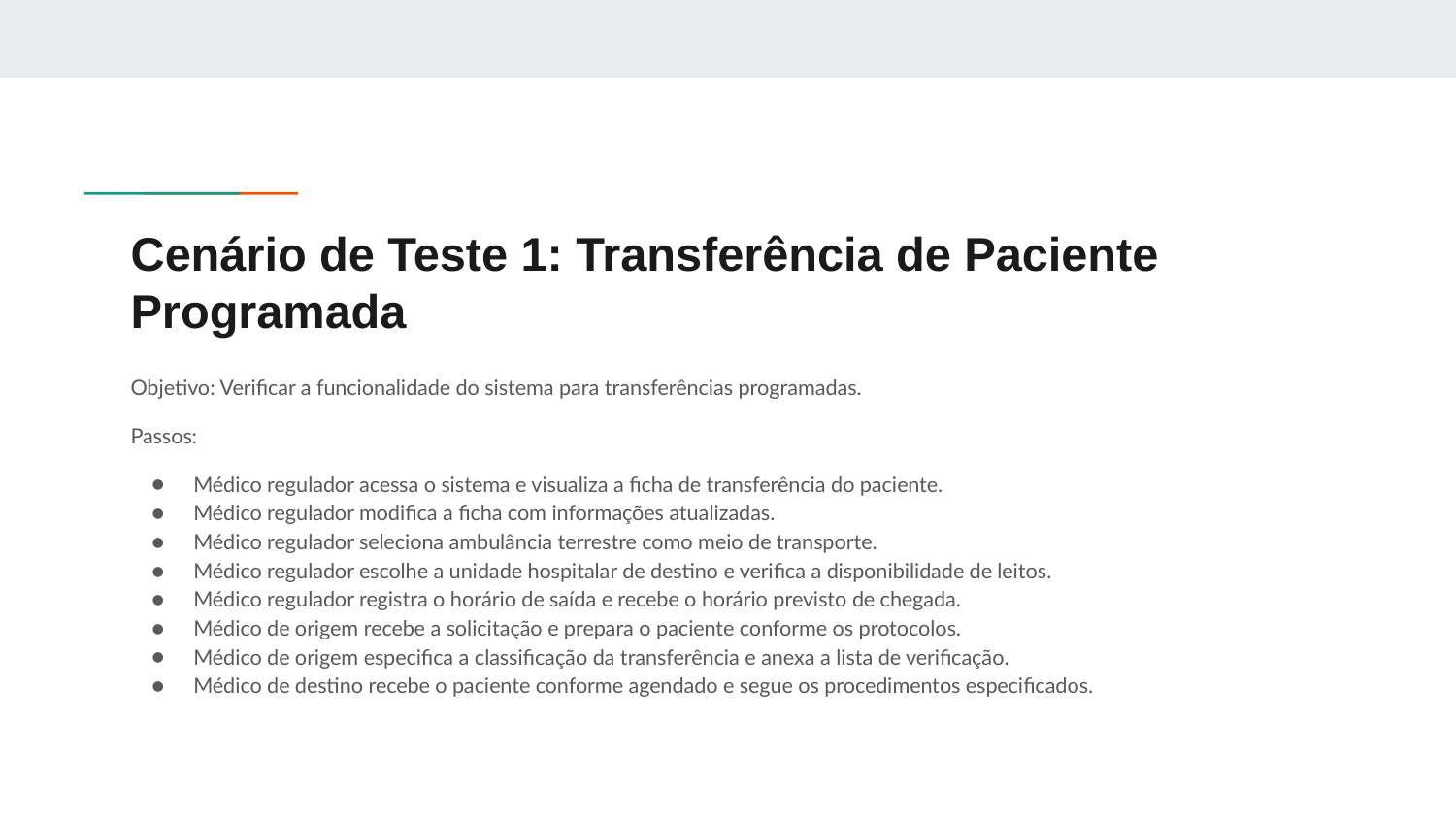

# Cenário de Teste 1: Transferência de Paciente Programada
Objetivo: Verificar a funcionalidade do sistema para transferências programadas.
Passos:
Médico regulador acessa o sistema e visualiza a ficha de transferência do paciente.
Médico regulador modifica a ficha com informações atualizadas.
Médico regulador seleciona ambulância terrestre como meio de transporte.
Médico regulador escolhe a unidade hospitalar de destino e verifica a disponibilidade de leitos.
Médico regulador registra o horário de saída e recebe o horário previsto de chegada.
Médico de origem recebe a solicitação e prepara o paciente conforme os protocolos.
Médico de origem especifica a classificação da transferência e anexa a lista de verificação.
Médico de destino recebe o paciente conforme agendado e segue os procedimentos especificados.